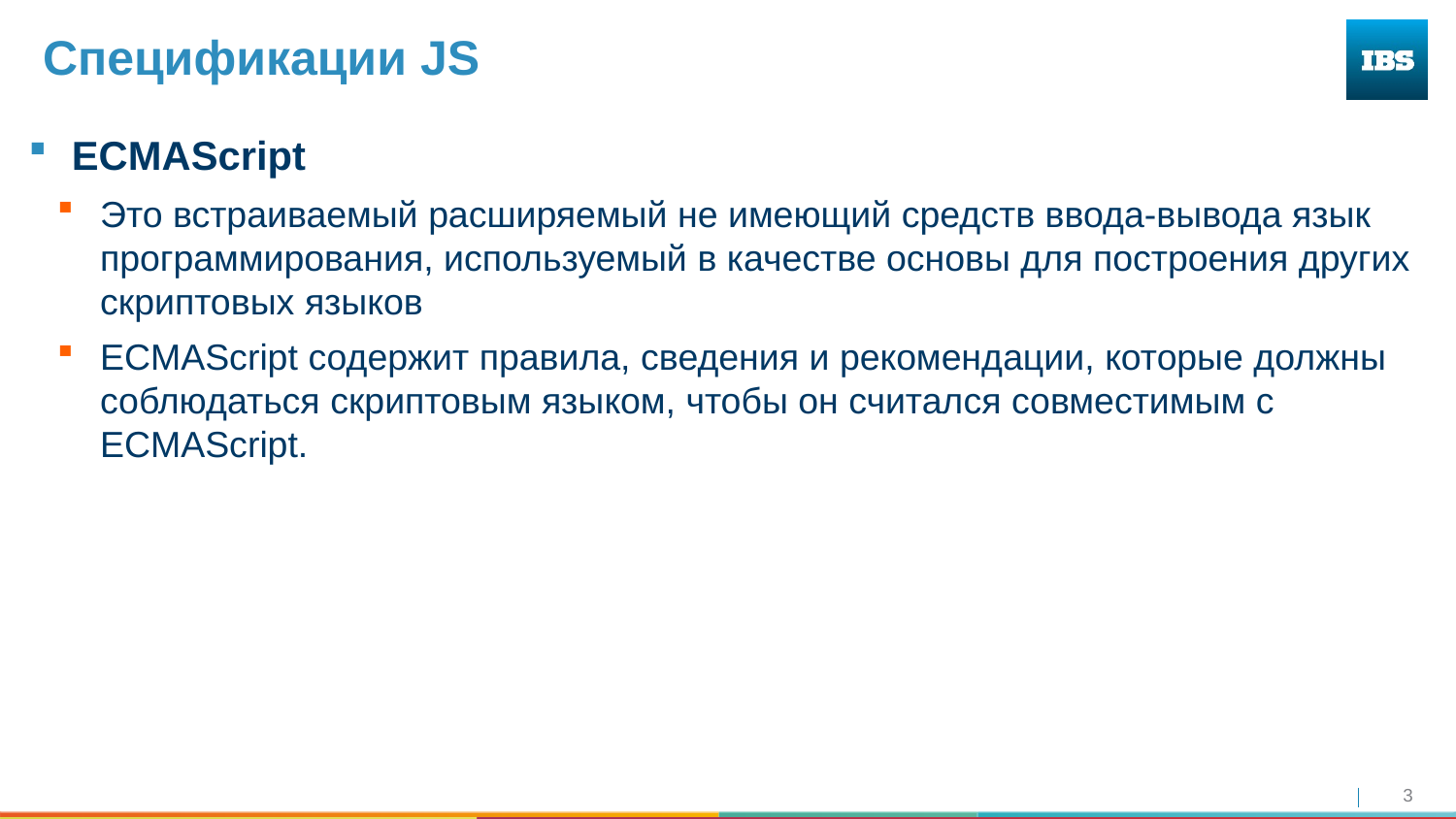

# Спецификации JS
ECMAScript
Это встраиваемый расширяемый не имеющий средств ввода-вывода язык программирования, используемый в качестве основы для построения других скриптовых языков
ECMAScript содержит правила, сведения и рекомендации, которые должны соблюдаться скриптовым языком, чтобы он считался совместимым с ECMAScript.